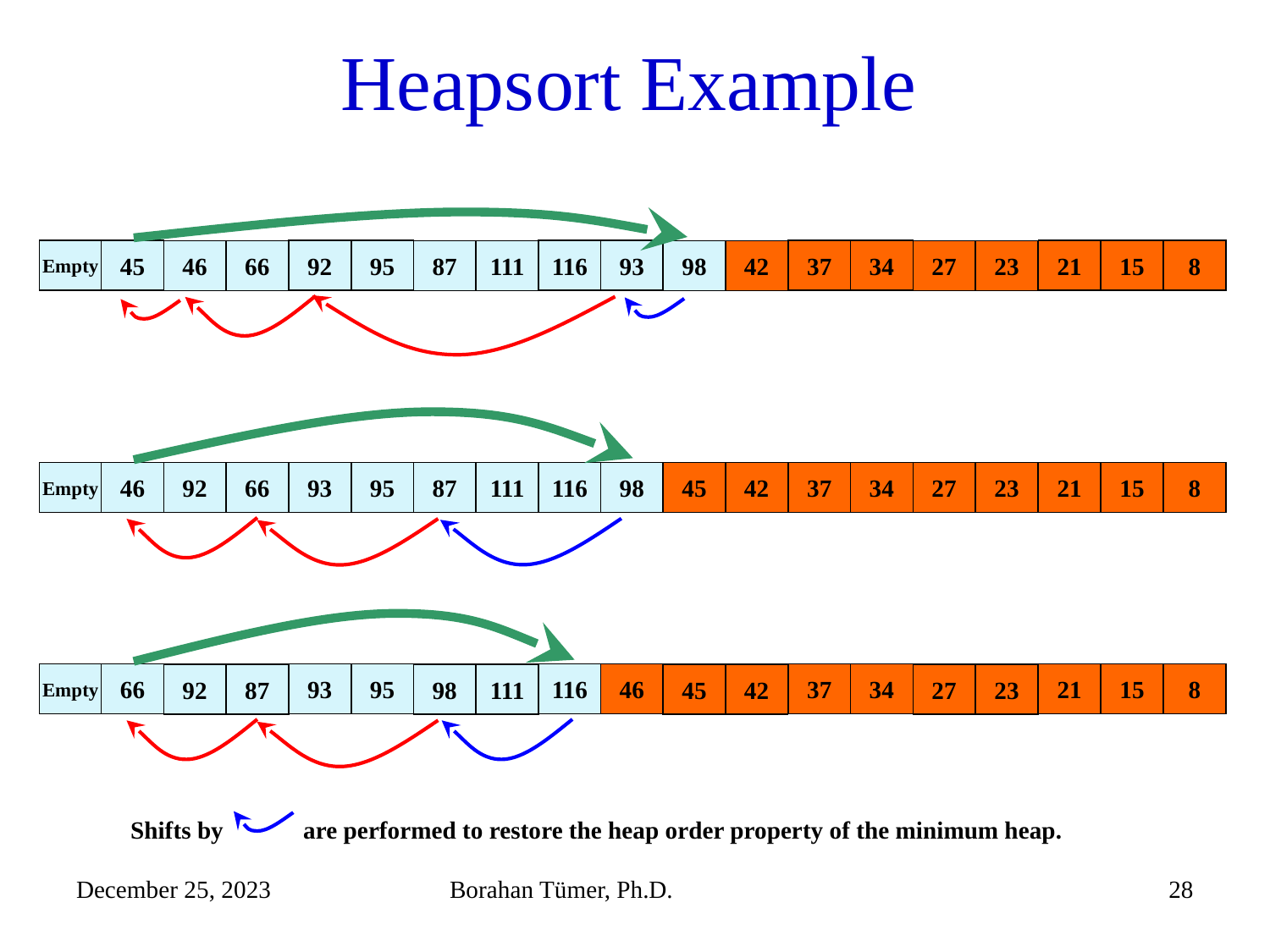

# Heapsort Example

Empty
45
92
95
46
66
87
111
116
93
37
34
98
42
27
23
21
15
8

Empty
46
93
95
92
66
87
111
116
98
37
34
45
42
27
23
21
15
8

Empty
66
93
95
92
87
98
111
116
46
37
34
45
42
27
23
21
15
8

Shifts by             are performed to restore the heap order property of the minimum heap.

December 25, 2023
Borahan Tümer, Ph.D.
28